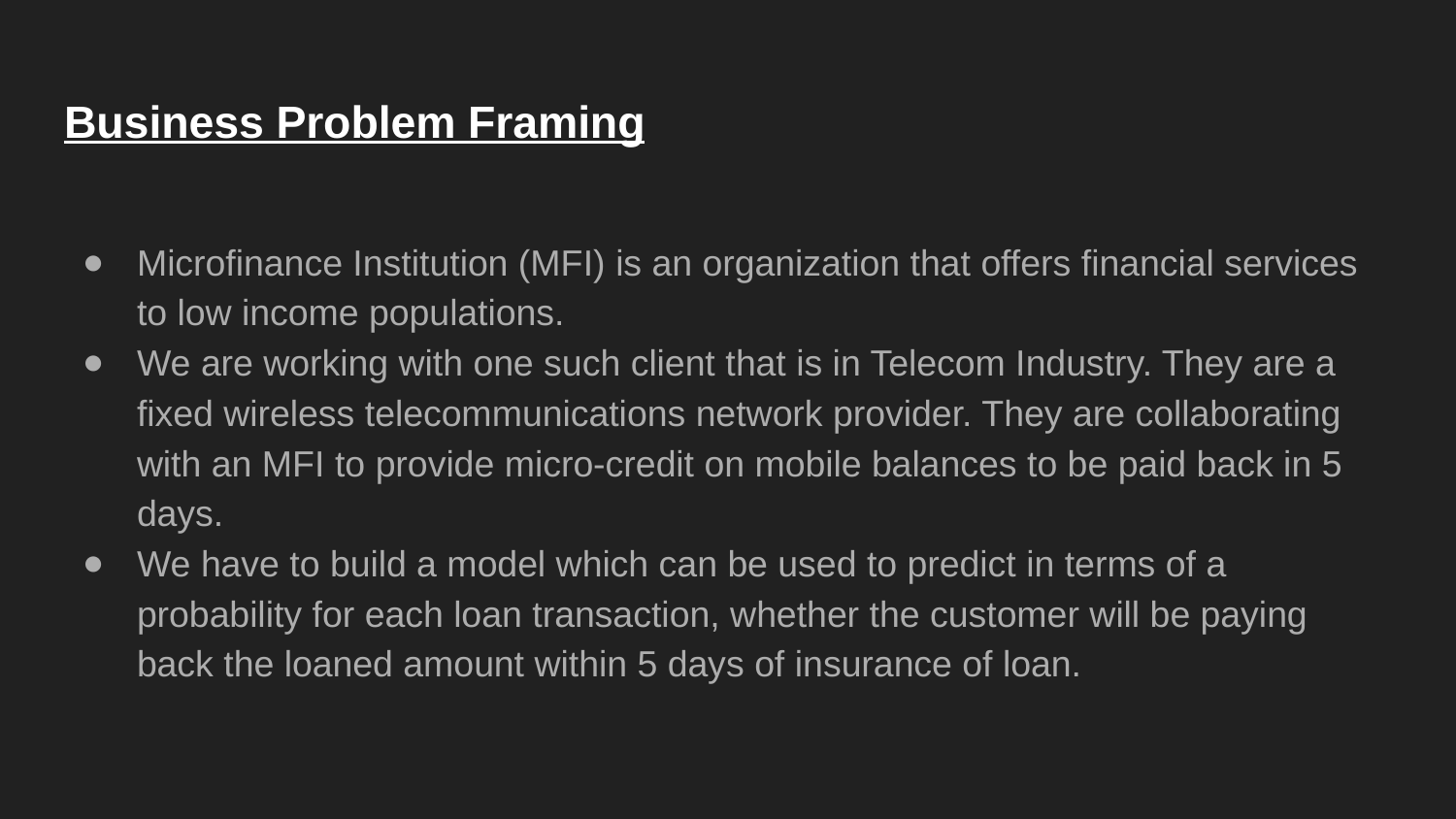

# Business Problem Framing
Microfinance Institution (MFI) is an organization that offers financial services to low income populations.
We are working with one such client that is in Telecom Industry. They are a fixed wireless telecommunications network provider. They are collaborating with an MFI to provide micro-credit on mobile balances to be paid back in 5 days.
We have to build a model which can be used to predict in terms of a probability for each loan transaction, whether the customer will be paying back the loaned amount within 5 days of insurance of loan.